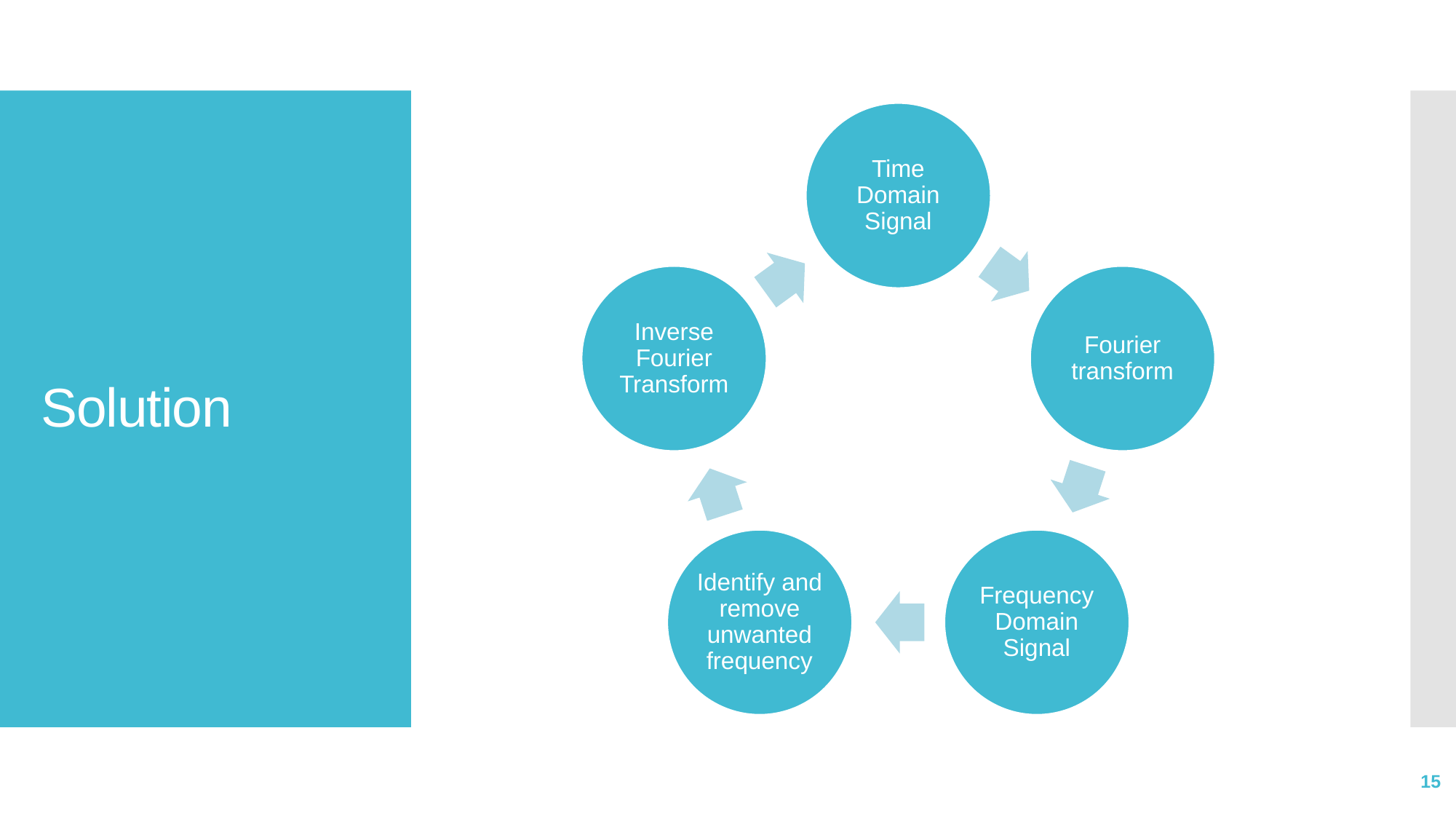

Time Domain Signal

Fourier transform

Frequency Domain Signal

Identify and remove unwanted frequency

Inverse Fourier Transform

# Solution
15